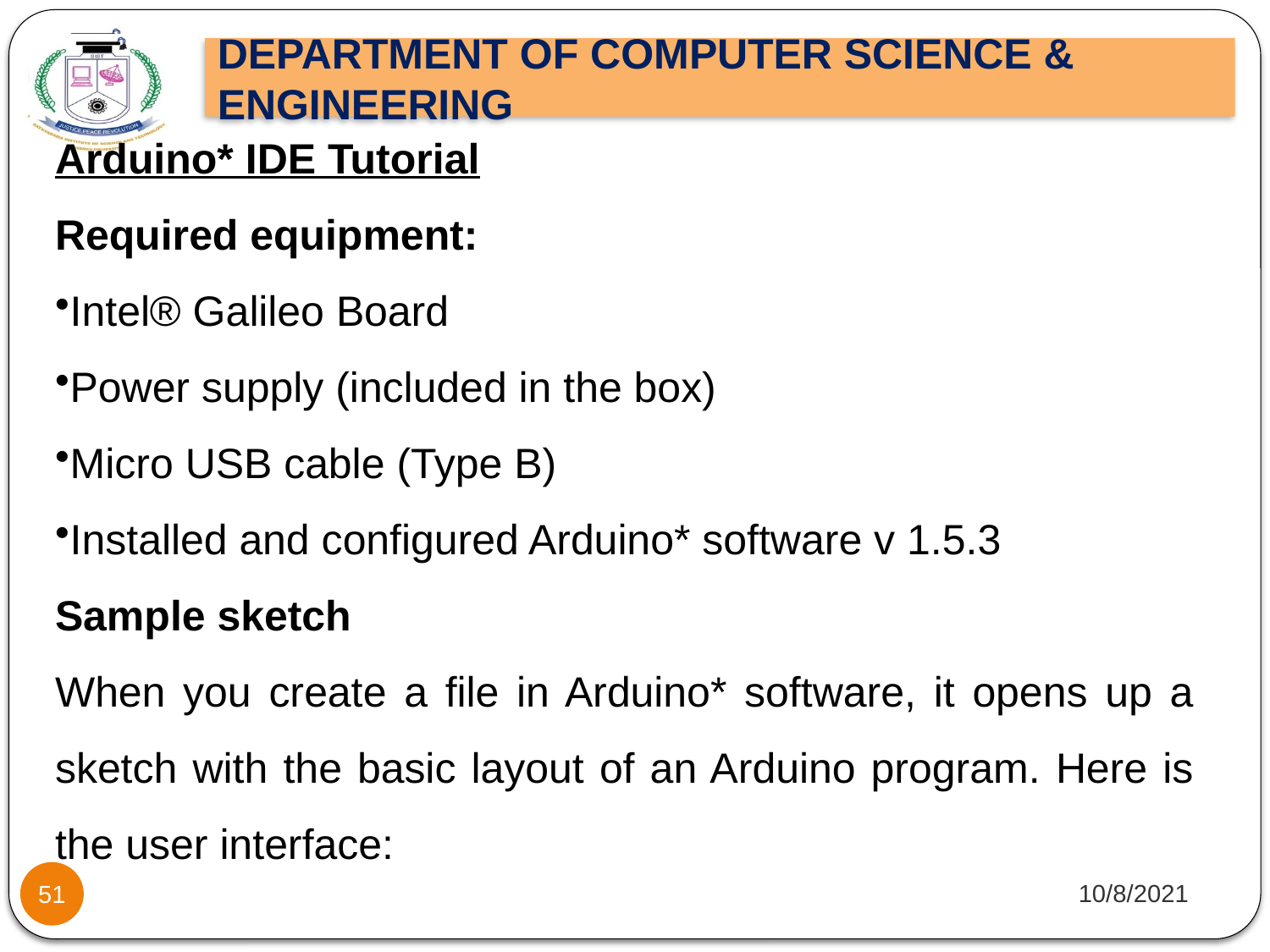

Arduino* IDE Tutorial
Required equipment:
Intel® Galileo Board
Power supply (included in the box)
Micro USB cable (Type B)
Installed and configured Arduino* software v 1.5.3
Sample sketch
When you create a file in Arduino* software, it opens up a sketch with the basic layout of an Arduino program. Here is the user interface:
10/8/2021
51